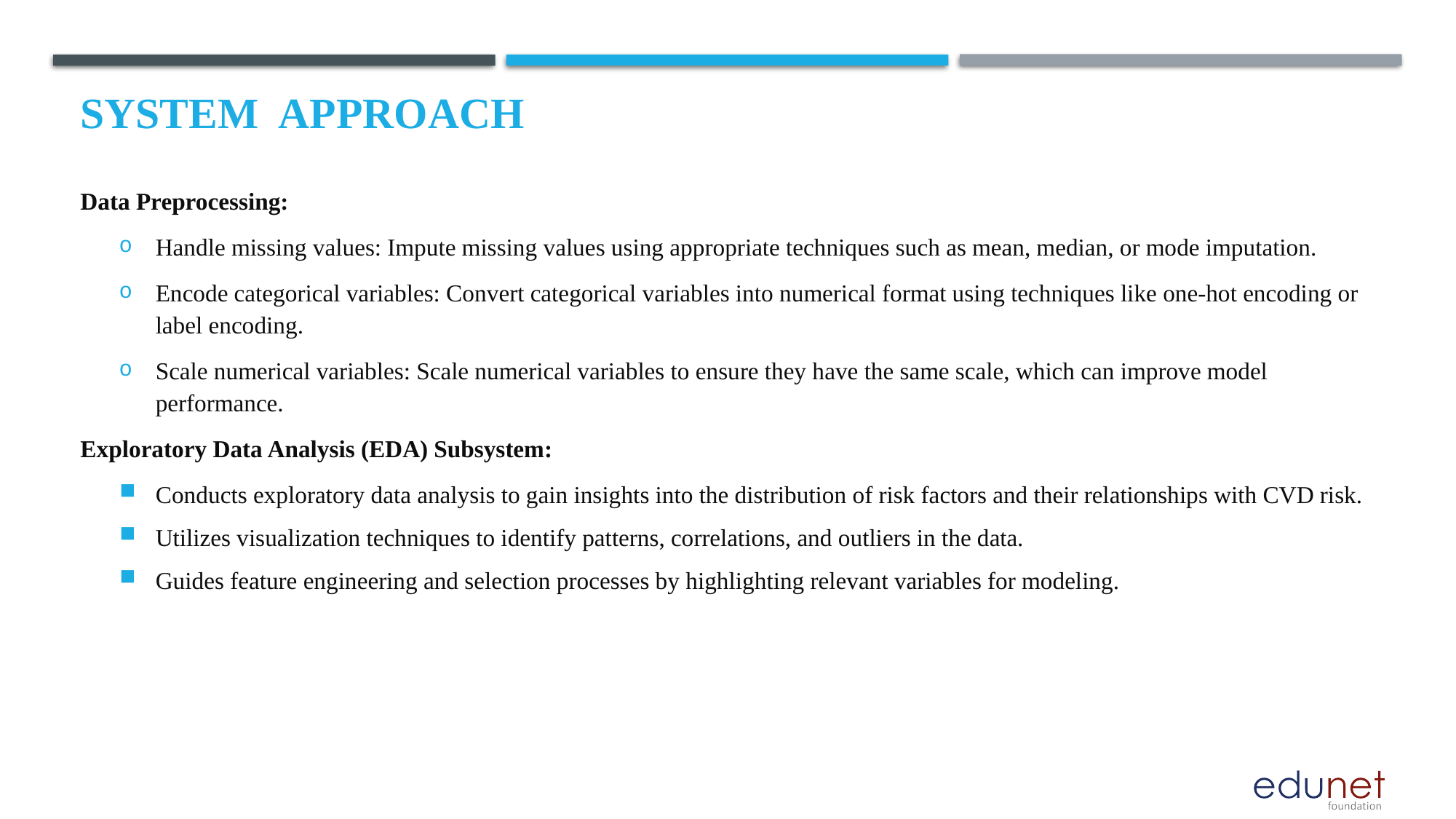

# System  Approach
Data Preprocessing:
Handle missing values: Impute missing values using appropriate techniques such as mean, median, or mode imputation.
Encode categorical variables: Convert categorical variables into numerical format using techniques like one-hot encoding or label encoding.
Scale numerical variables: Scale numerical variables to ensure they have the same scale, which can improve model performance.
Exploratory Data Analysis (EDA) Subsystem:
Conducts exploratory data analysis to gain insights into the distribution of risk factors and their relationships with CVD risk.
Utilizes visualization techniques to identify patterns, correlations, and outliers in the data.
Guides feature engineering and selection processes by highlighting relevant variables for modeling.